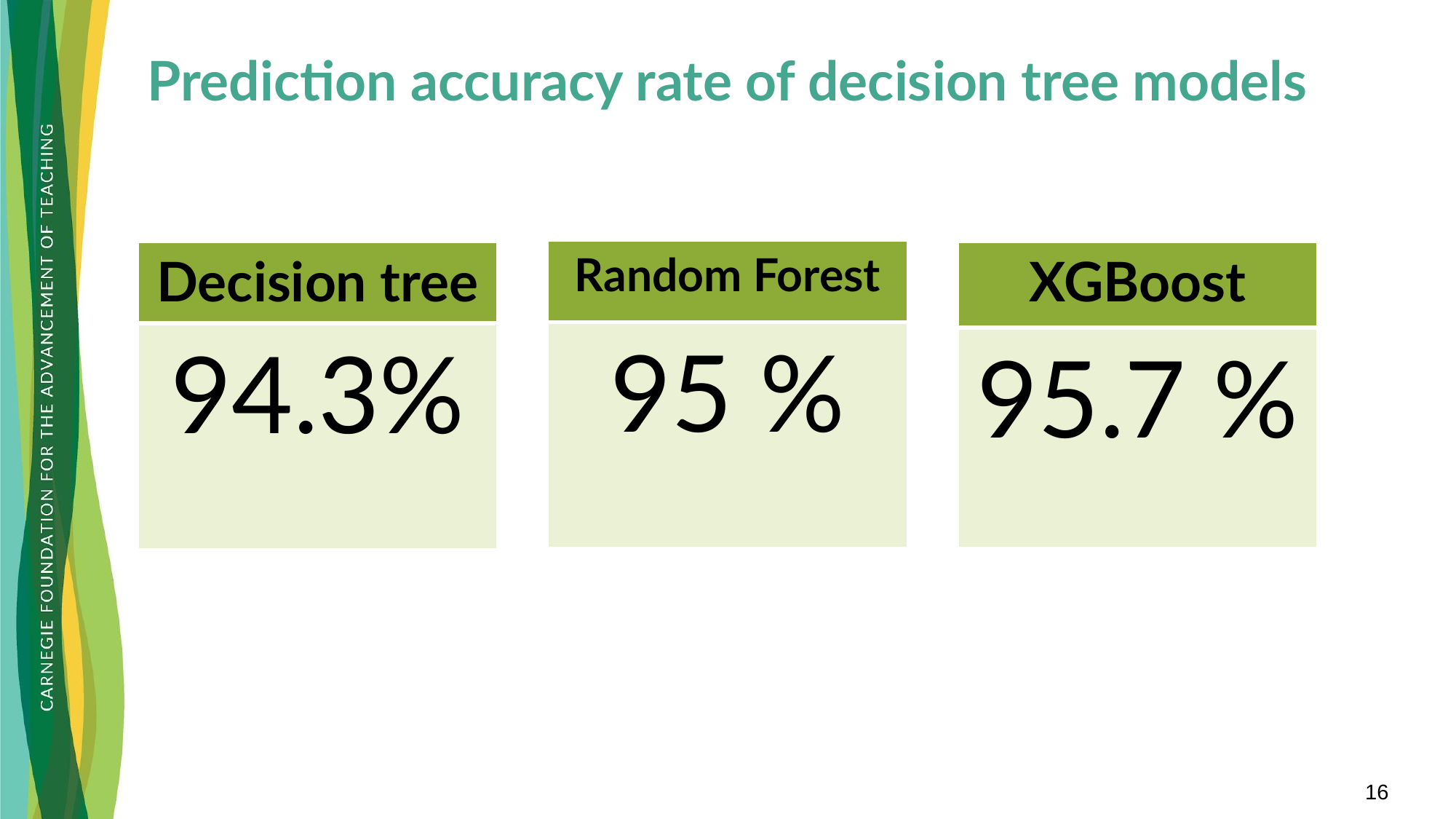

# Prediction accuracy rate of decision tree models

| Random Forest |
| --- |
| 95 % |
| XGBoost |
| --- |
| 95.7 % |
| Decision tree |
| --- |
| 94.3% |
16